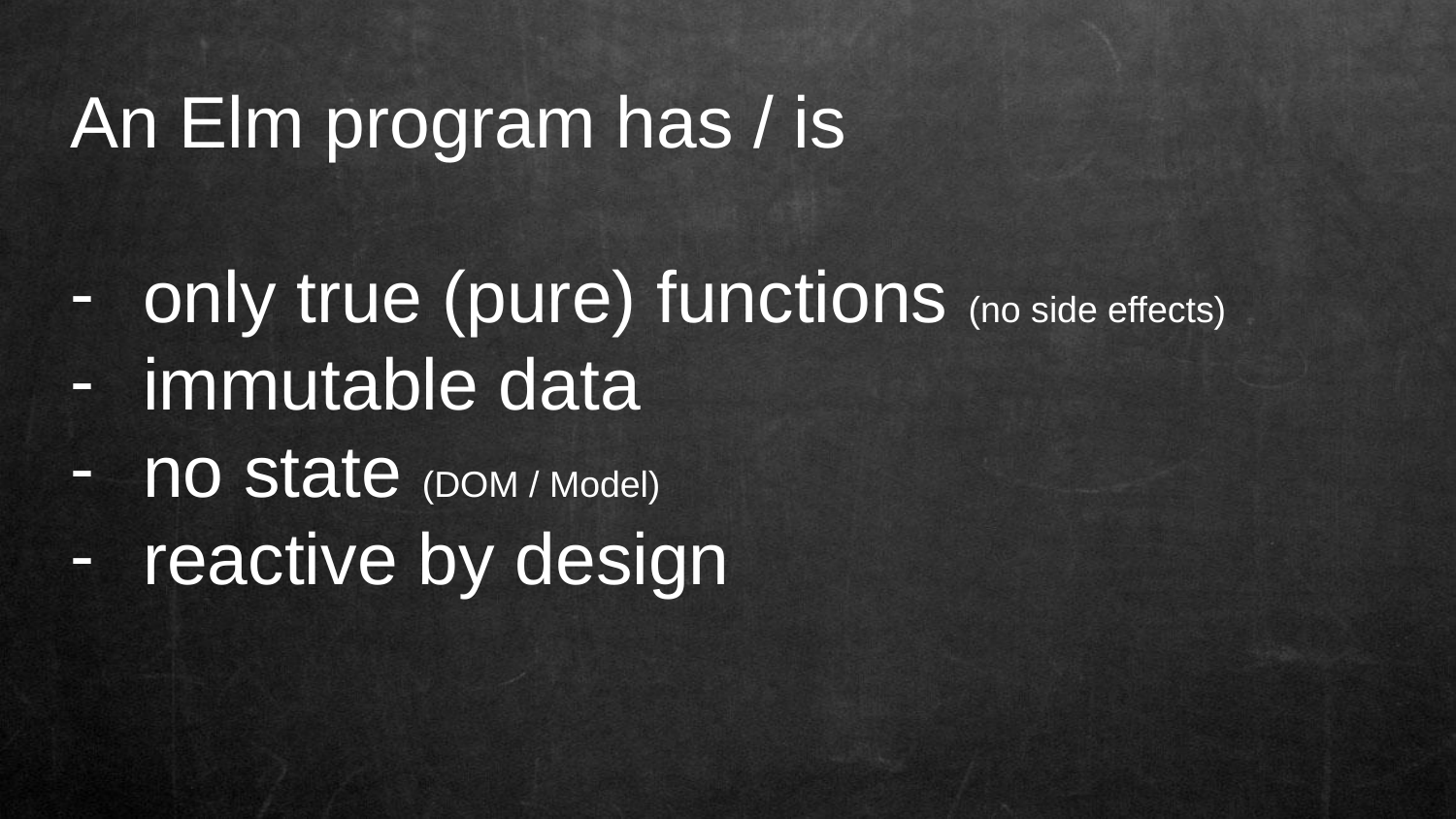

An Elm program has / is

only true (pure) functions (no side effects)
immutable data
no state (DOM / Model)
reactive by design